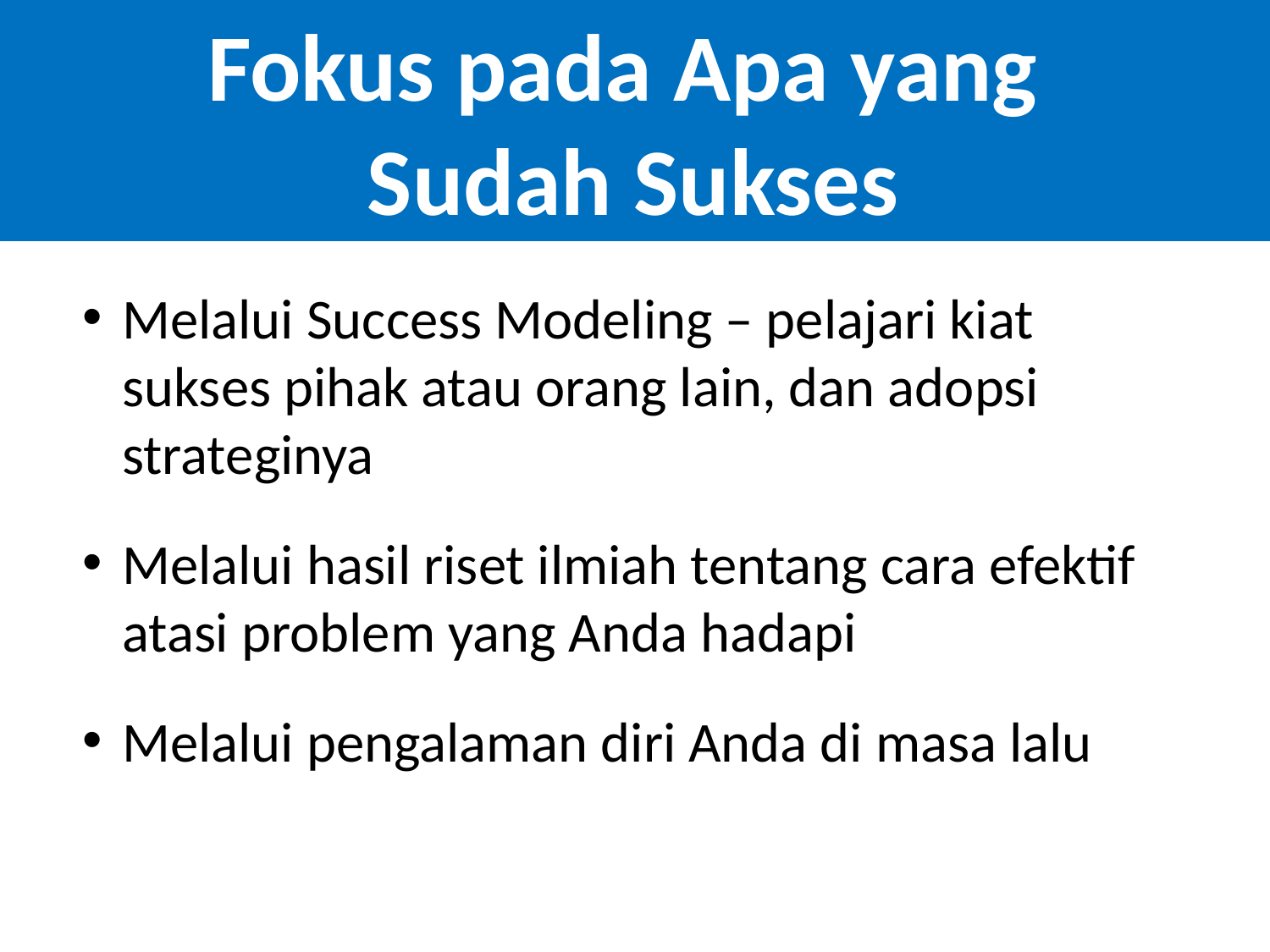

Fokus pada Apa yang
Sudah Sukses
Melalui Success Modeling – pelajari kiat sukses pihak atau orang lain, dan adopsi strateginya
Melalui hasil riset ilmiah tentang cara efektif atasi problem yang Anda hadapi
Melalui pengalaman diri Anda di masa lalu